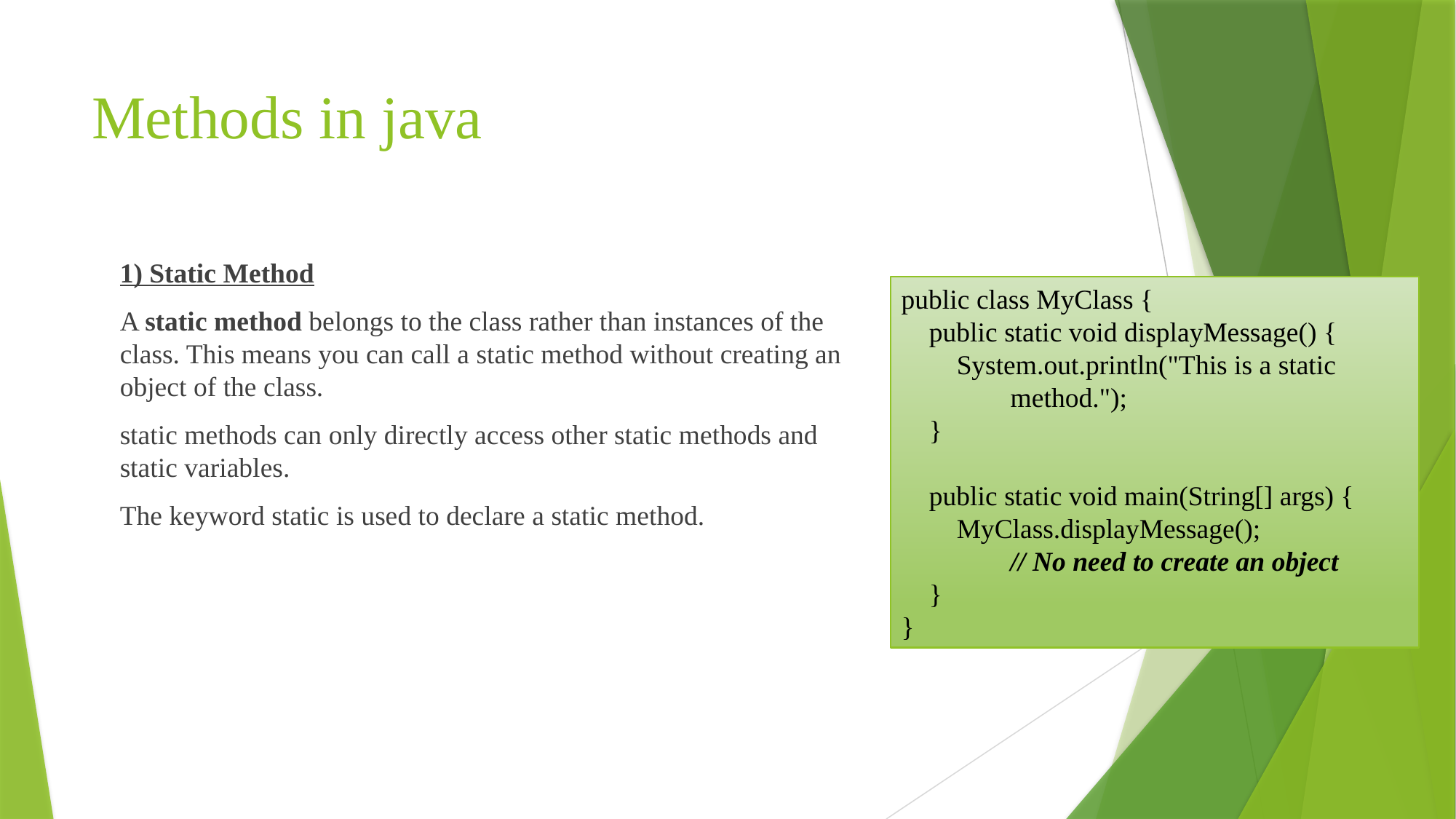

# Methods in java
1) Static Method
A static method belongs to the class rather than instances of the class. This means you can call a static method without creating an object of the class.
static methods can only directly access other static methods and static variables.
The keyword static is used to declare a static method.
public class MyClass {
    public static void displayMessage() {
        System.out.println("This is a static 	method.");
    }

    public static void main(String[] args) {
        MyClass.displayMessage();
	// No need to create an object
    }
}